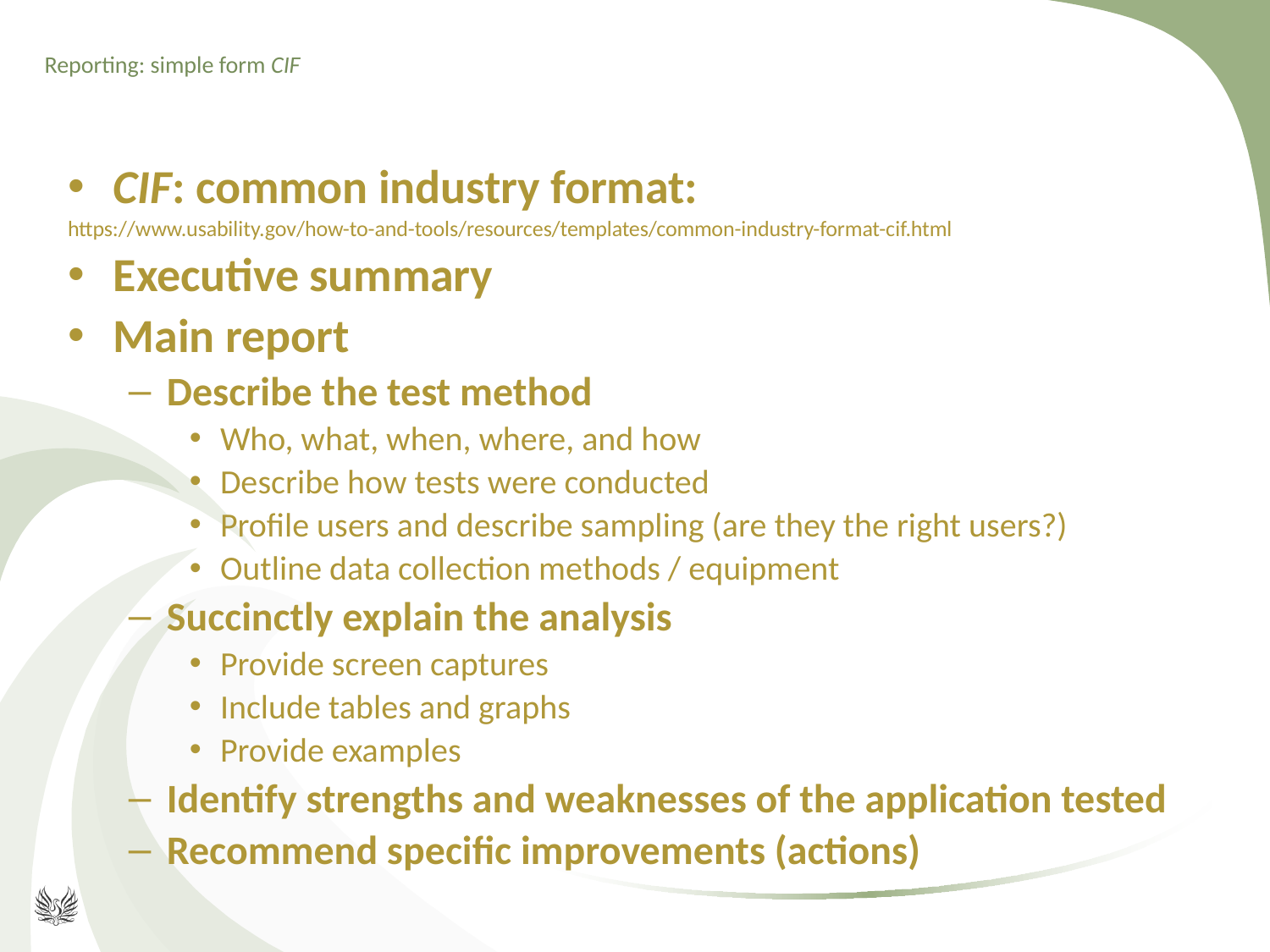

# Reporting: simple form CIF
CIF: common industry format:
https://www.usability.gov/how-to-and-tools/resources/templates/common-industry-format-cif.html
Executive summary
Main report
Describe the test method
Who, what, when, where, and how
Describe how tests were conducted
Profile users and describe sampling (are they the right users?)
Outline data collection methods / equipment
Succinctly explain the analysis
Provide screen captures
Include tables and graphs
Provide examples
Identify strengths and weaknesses of the application tested
Recommend specific improvements (actions)